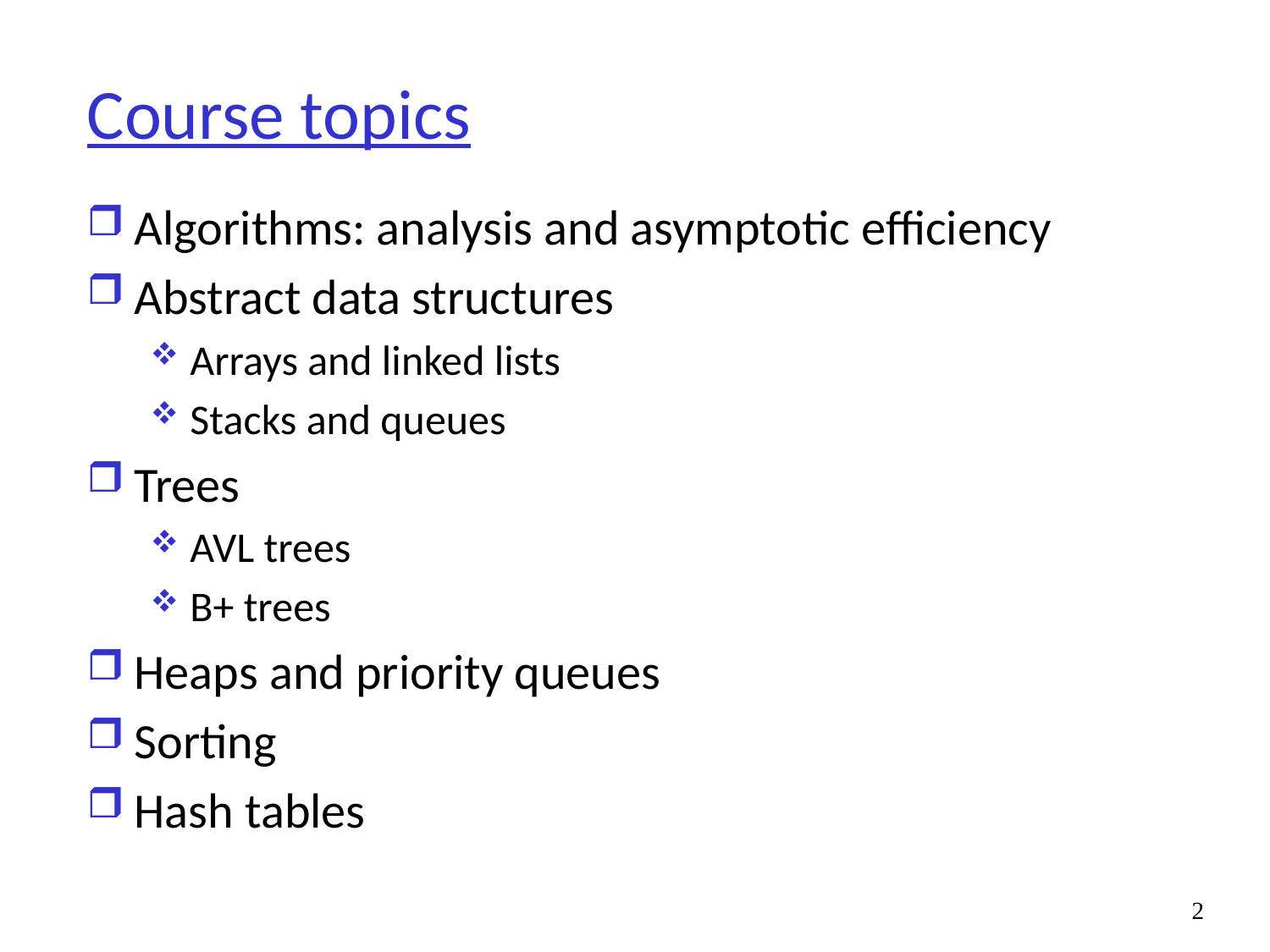

# Course topics
Algorithms: analysis and asymptotic efficiency
Abstract data structures
Arrays and linked lists
Stacks and queues
Trees
AVL trees
B+ trees
Heaps and priority queues
Sorting
Hash tables
2